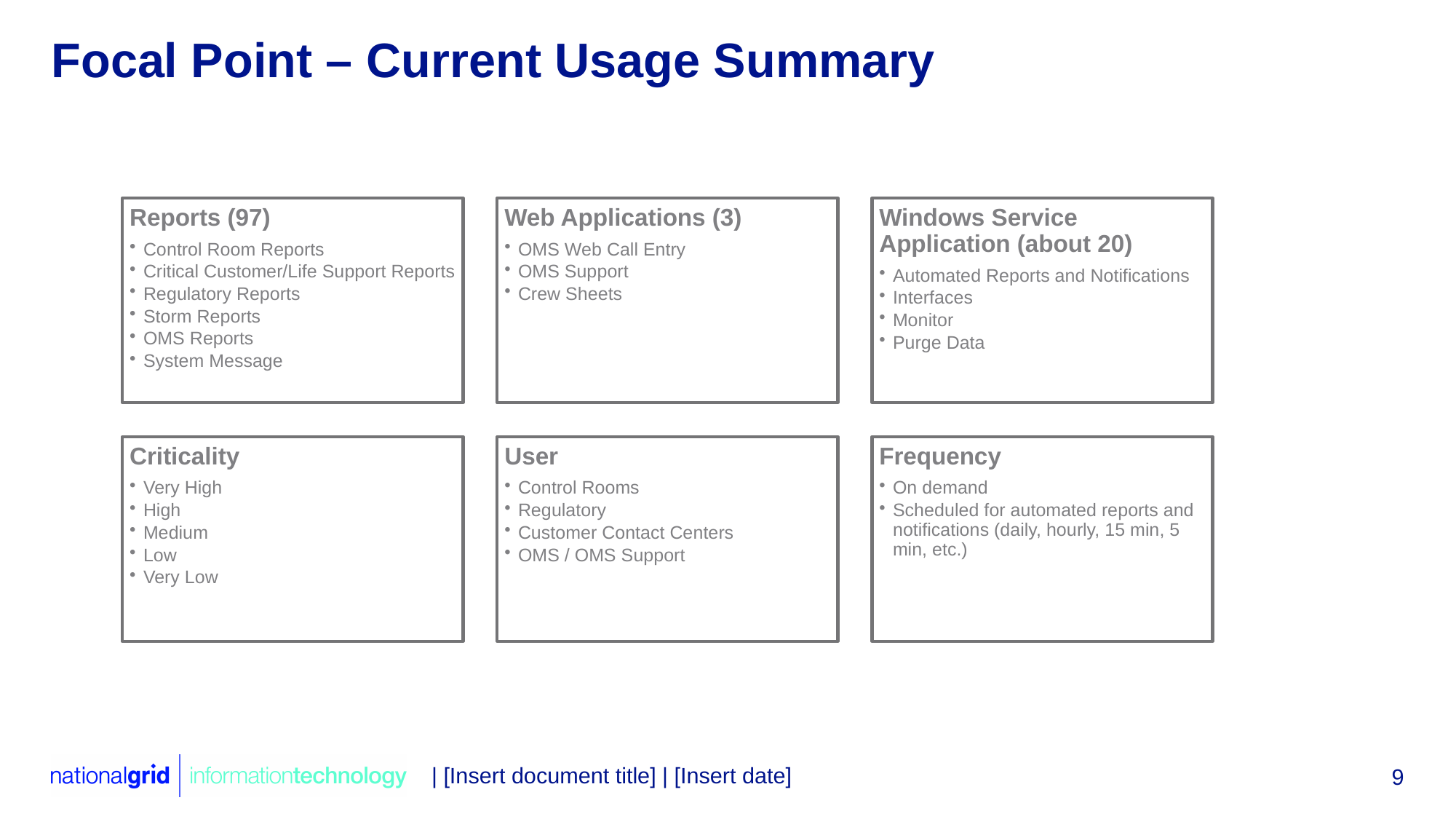

# Focal Point – Current Usage Summary
Reports (97)
Control Room Reports
Critical Customer/Life Support Reports
Regulatory Reports
Storm Reports
OMS Reports
System Message
Web Applications (3)
OMS Web Call Entry
OMS Support
Crew Sheets
Windows Service Application (about 20)
Automated Reports and Notifications
Interfaces
Monitor
Purge Data
Criticality
Very High
High
Medium
Low
Very Low
User
Control Rooms
Regulatory
Customer Contact Centers
OMS / OMS Support
Frequency
On demand
Scheduled for automated reports and notifications (daily, hourly, 15 min, 5 min, etc.)
| [Insert document title] | [Insert date]